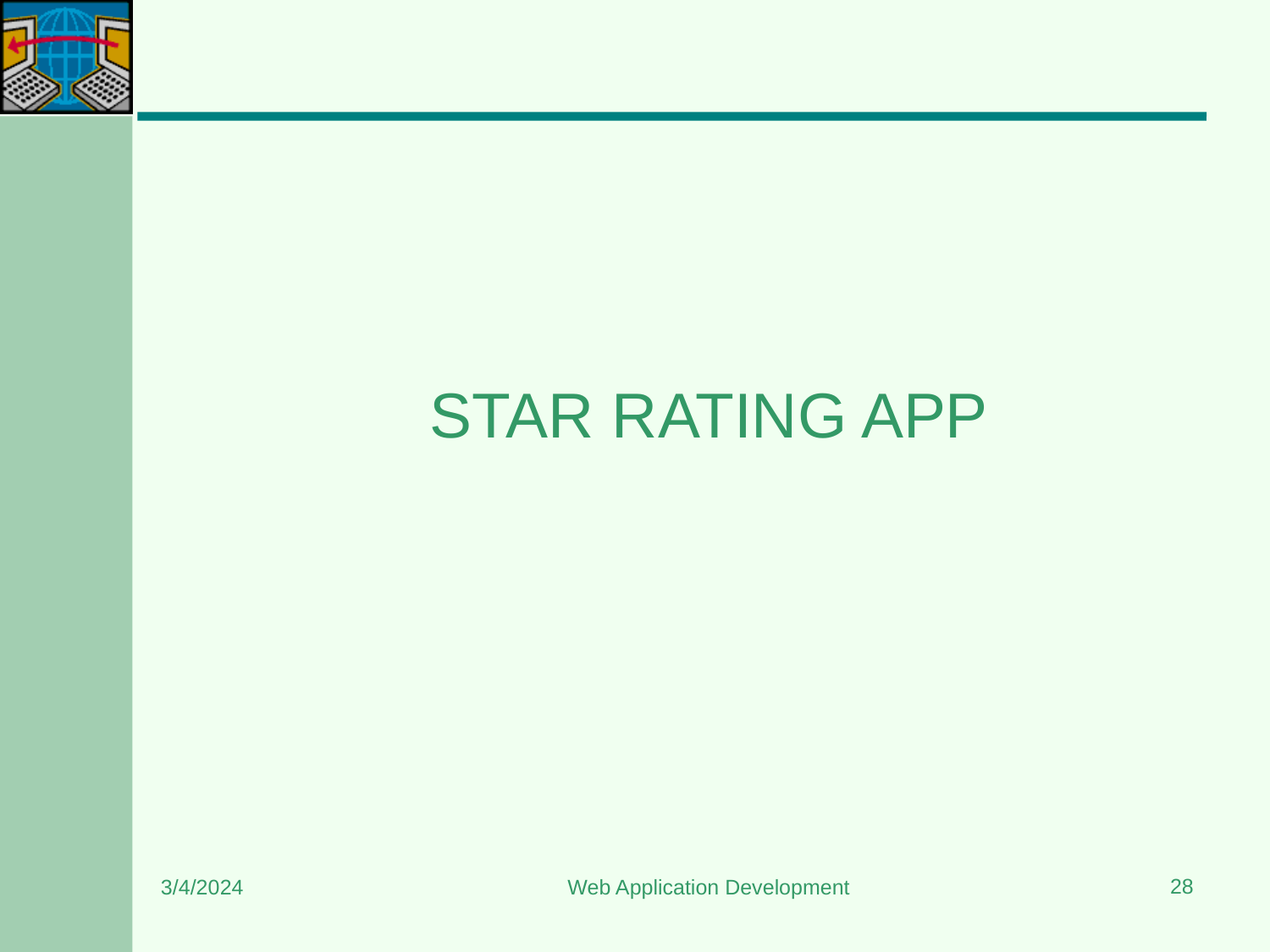

# STAR RATING APP
28
3/4/2024
Web Application Development